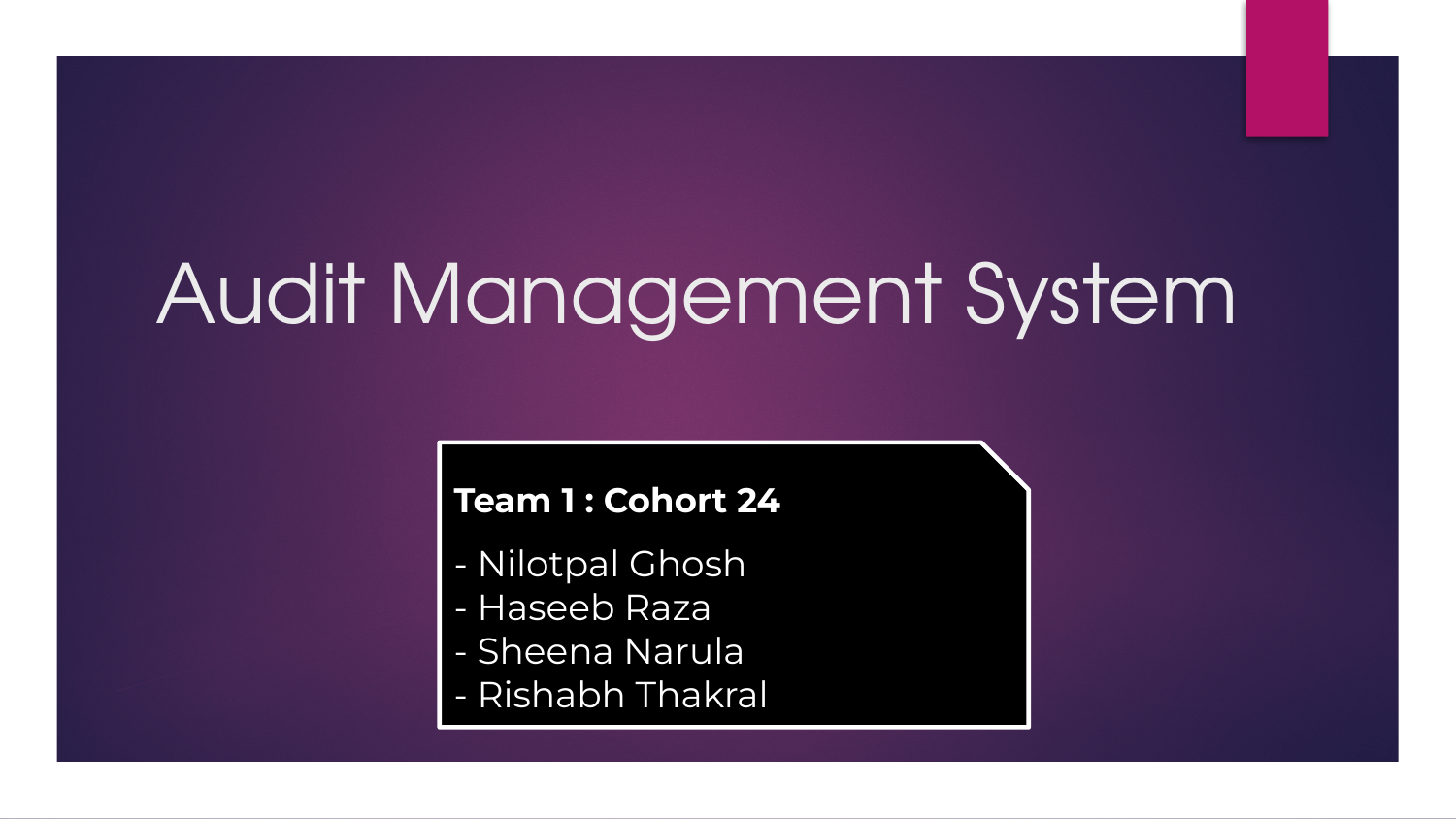

# Audit Management System
Team 1 : Cohort 24
- Nilotpal Ghosh
- Haseeb Raza
- Sheena Narula
- Rishabh Thakral